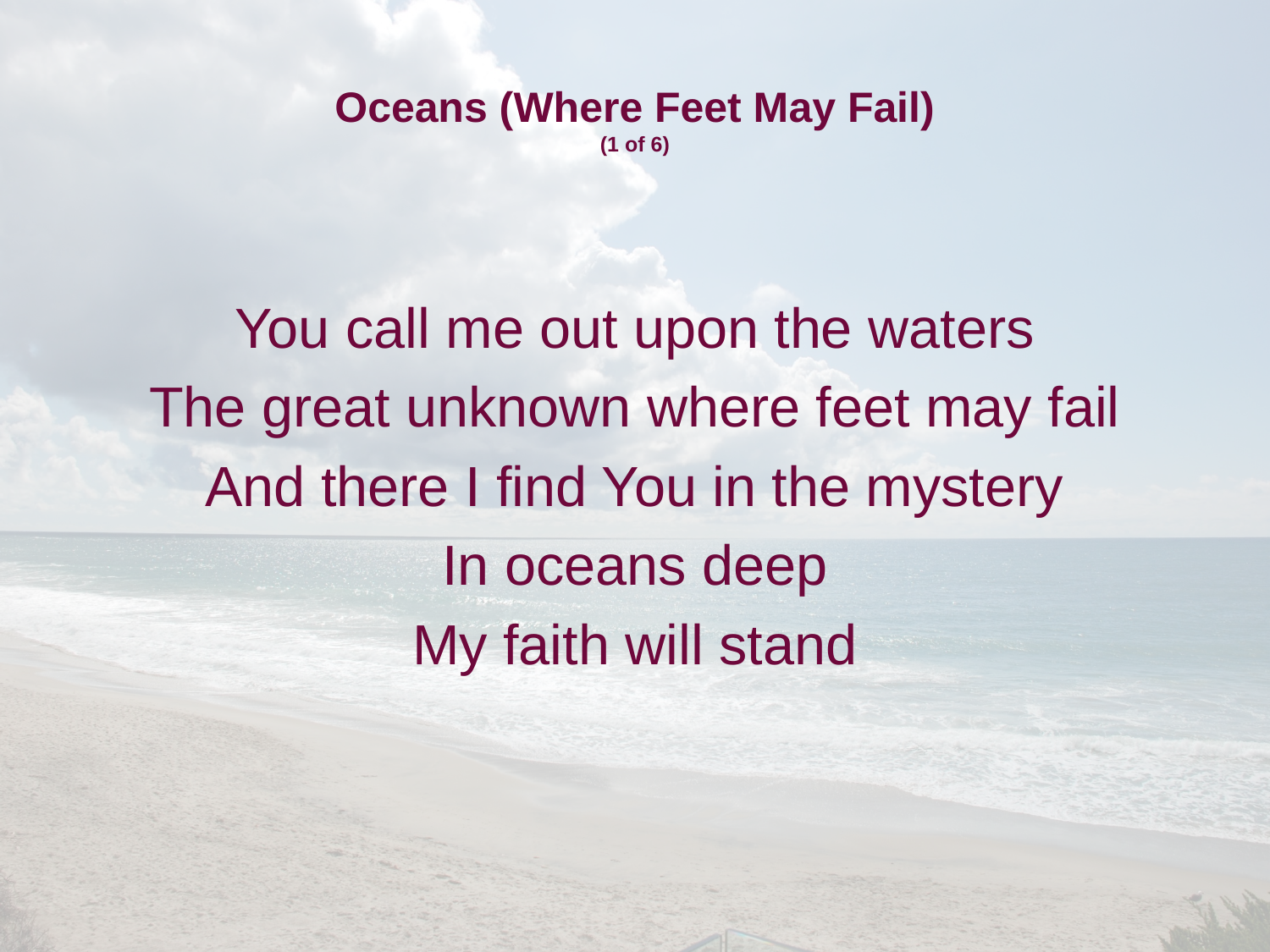

# Oceans (Where Feet May Fail) (1 of 6)
You call me out upon the waters
The great unknown where feet may fail
And there I find You in the mystery
In oceans deep
My faith will stand